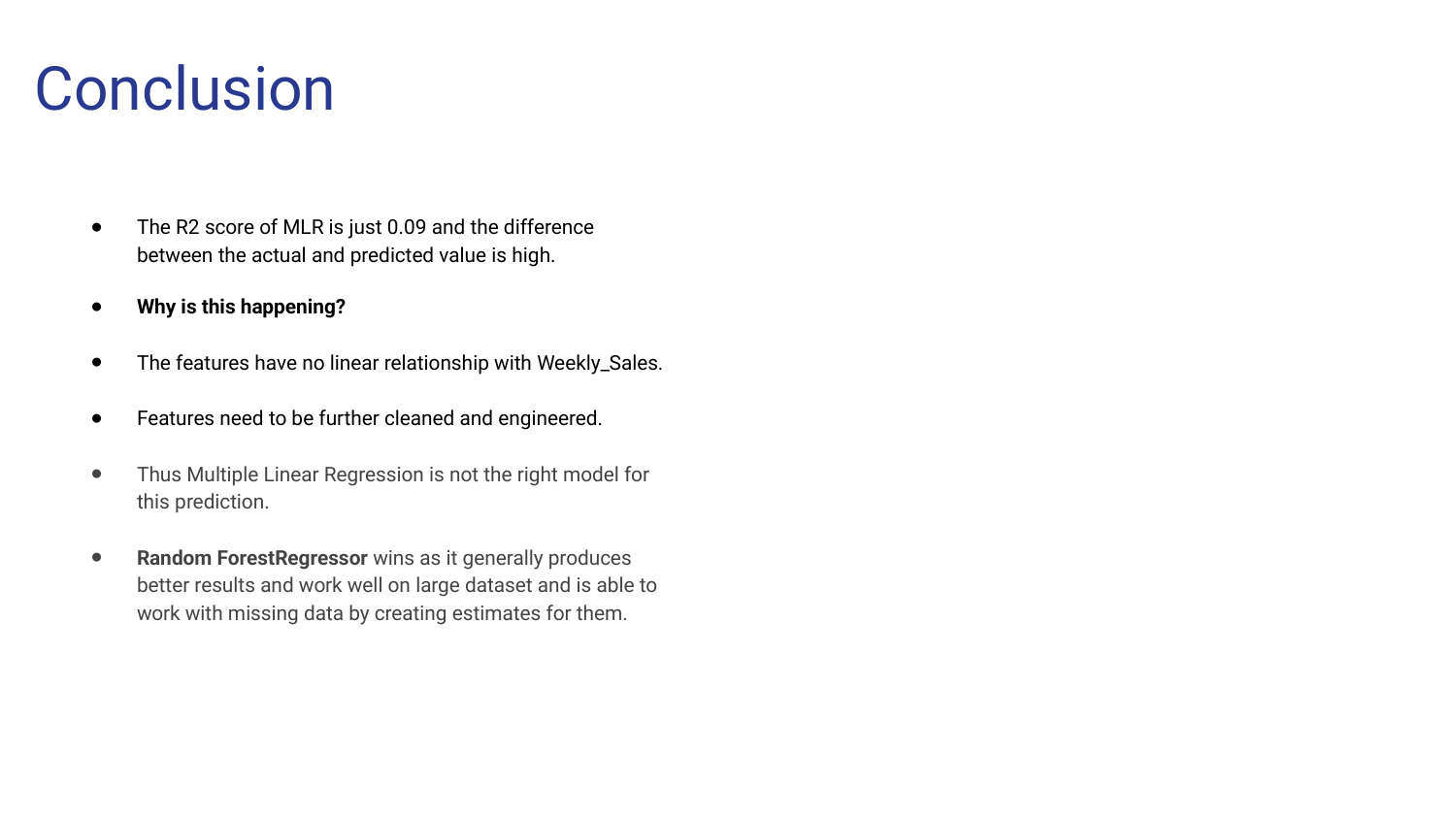

# Conclusion

The R2 score of MLR is just 0.09 and the difference between the actual and predicted value is high.
Why is this happening?
The features have no linear relationship with Weekly_Sales.
Features need to be further cleaned and engineered.
Thus Multiple Linear Regression is not the right model for this prediction.
Random ForestRegressor wins as it generally produces better results and work well on large dataset and is able to work with missing data by creating estimates for them.